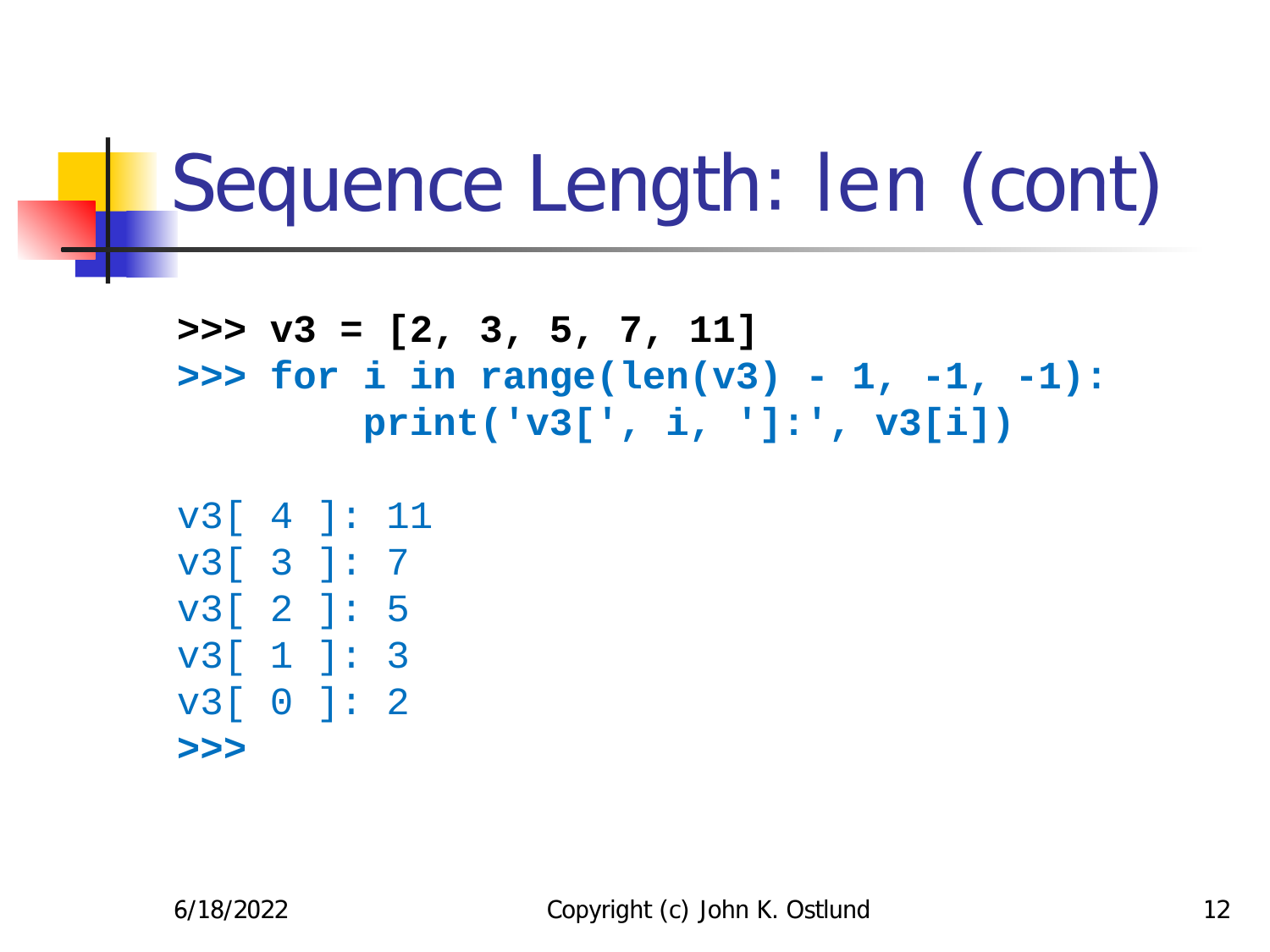

# Sequence Length: len (cont)

>>> v3 = [2, 3, 5, 7, 11]
>>> for i in range(len(v3) - 1, -1, -1):
        print('v3[', i, ']:', v3[i])

v3[ 4 ]: 11
v3[ 3 ]: 7
v3[ 2 ]: 5
v3[ 1 ]: 3
v3[ 0 ]: 2
>>>
6/18/2022
Copyright (c) John K. Ostlund
12